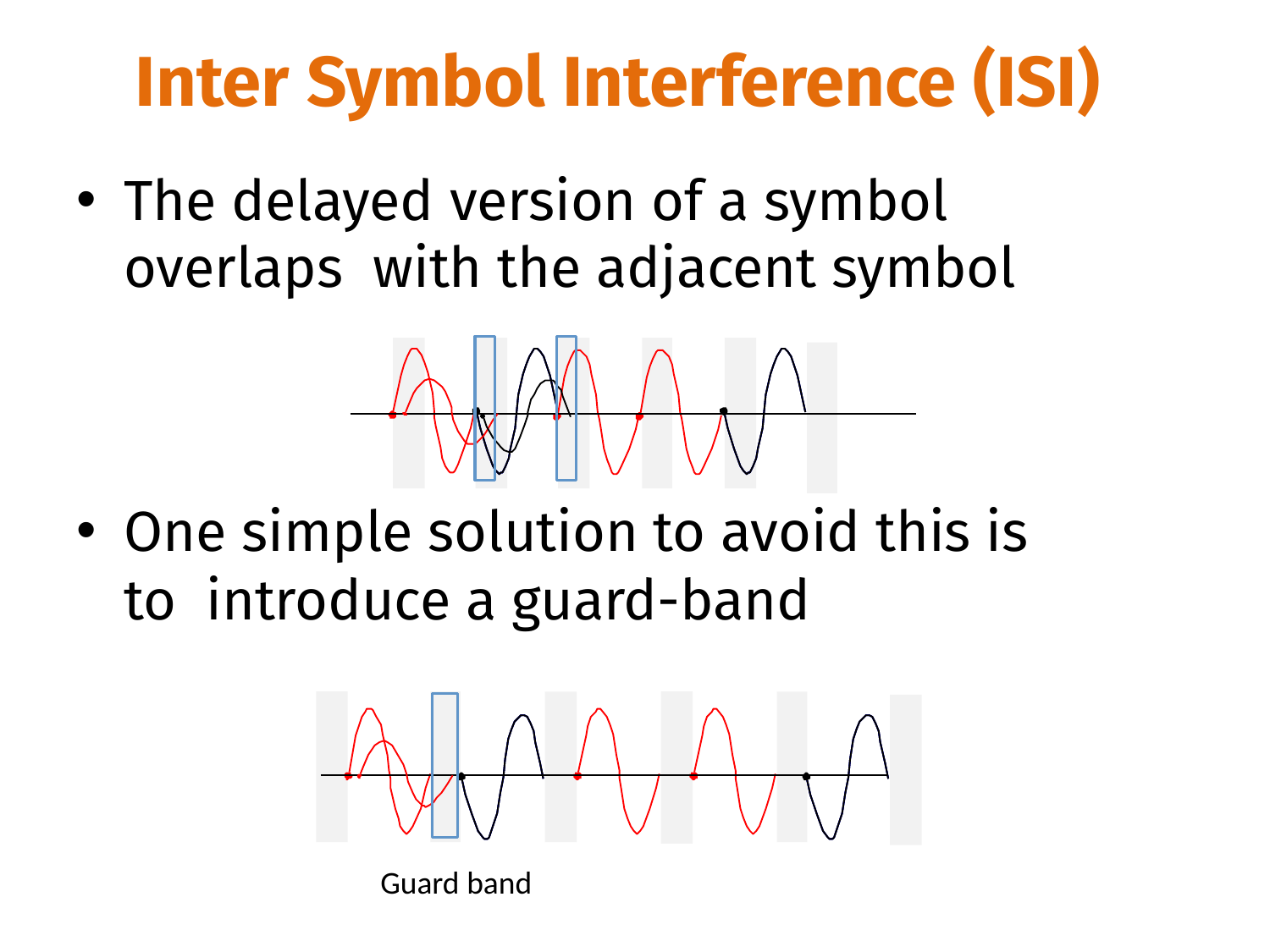

# Inter Symbol Interference (ISI)
The delayed version of a symbol overlaps  with the adjacent symbol

One simple solution to avoid this is to  introduce a guard-band

Guard band